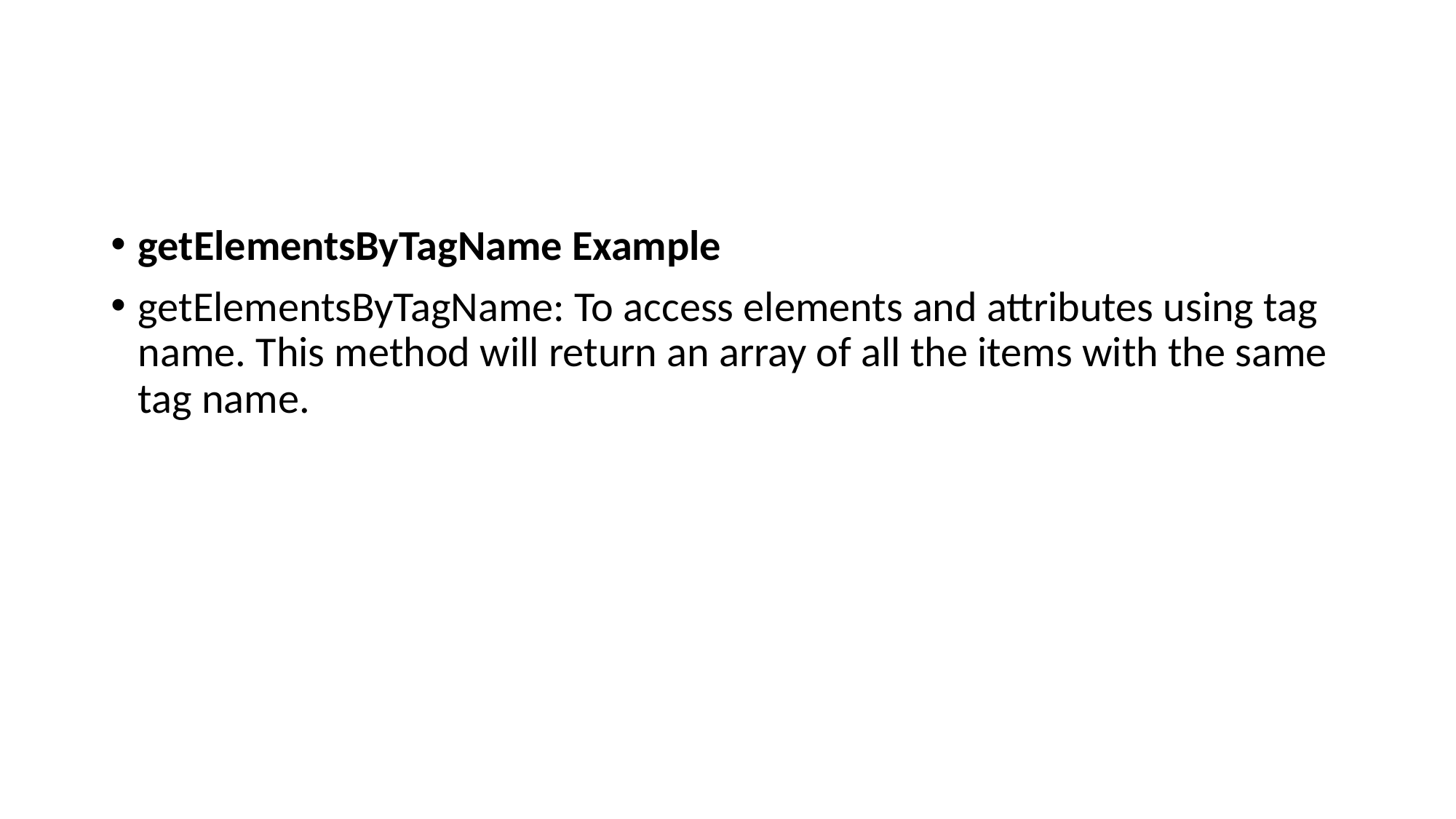

#
getElementsByTagName Example
getElementsByTagName: To access elements and attributes using tag name. This method will return an array of all the items with the same tag name.